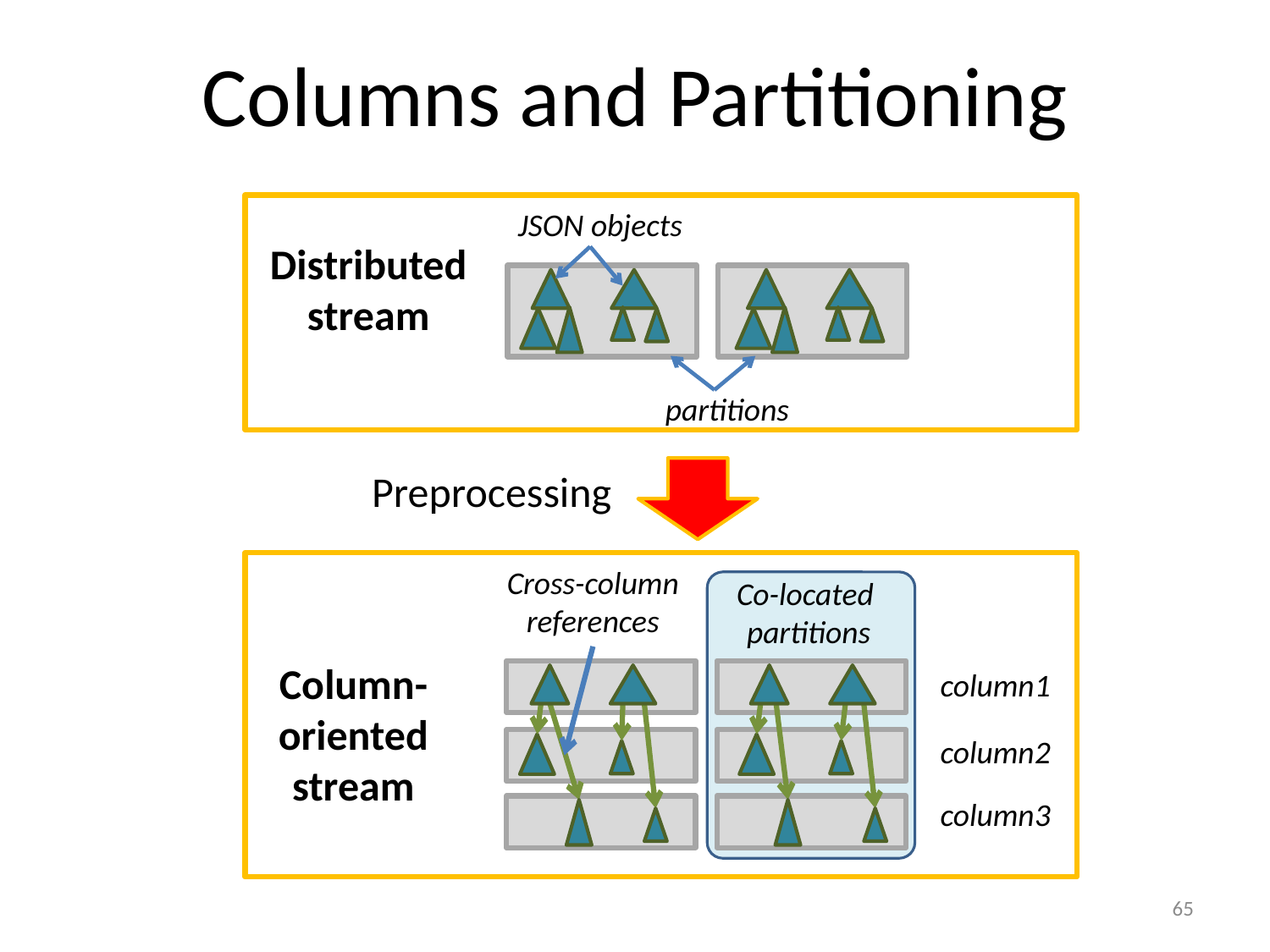

# Columns and Partitioning

JSON objects
Distributed
stream

partitions

Preprocessing

Cross-column
references
Co-located
partitions

Column-
oriented
stream

column1

column2

column3

65